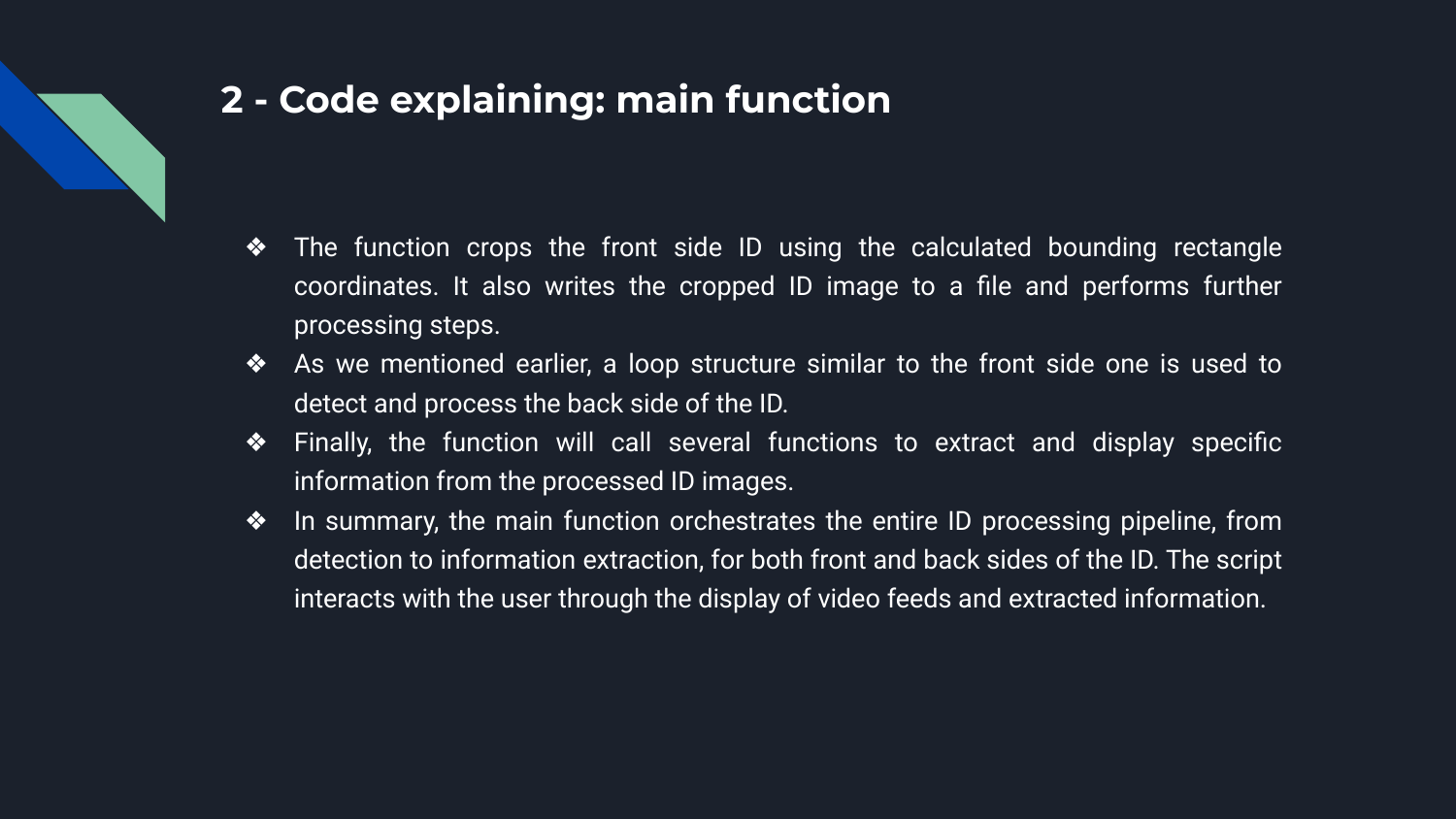

# 2 - Code explaining: main function

The function crops the front side ID using the calculated bounding rectangle coordinates. It also writes the cropped ID image to a file and performs further processing steps.
As we mentioned earlier, a loop structure similar to the front side one is used to detect and process the back side of the ID.
Finally, the function will call several functions to extract and display specific information from the processed ID images.
In summary, the main function orchestrates the entire ID processing pipeline, from detection to information extraction, for both front and back sides of the ID. The script interacts with the user through the display of video feeds and extracted information.